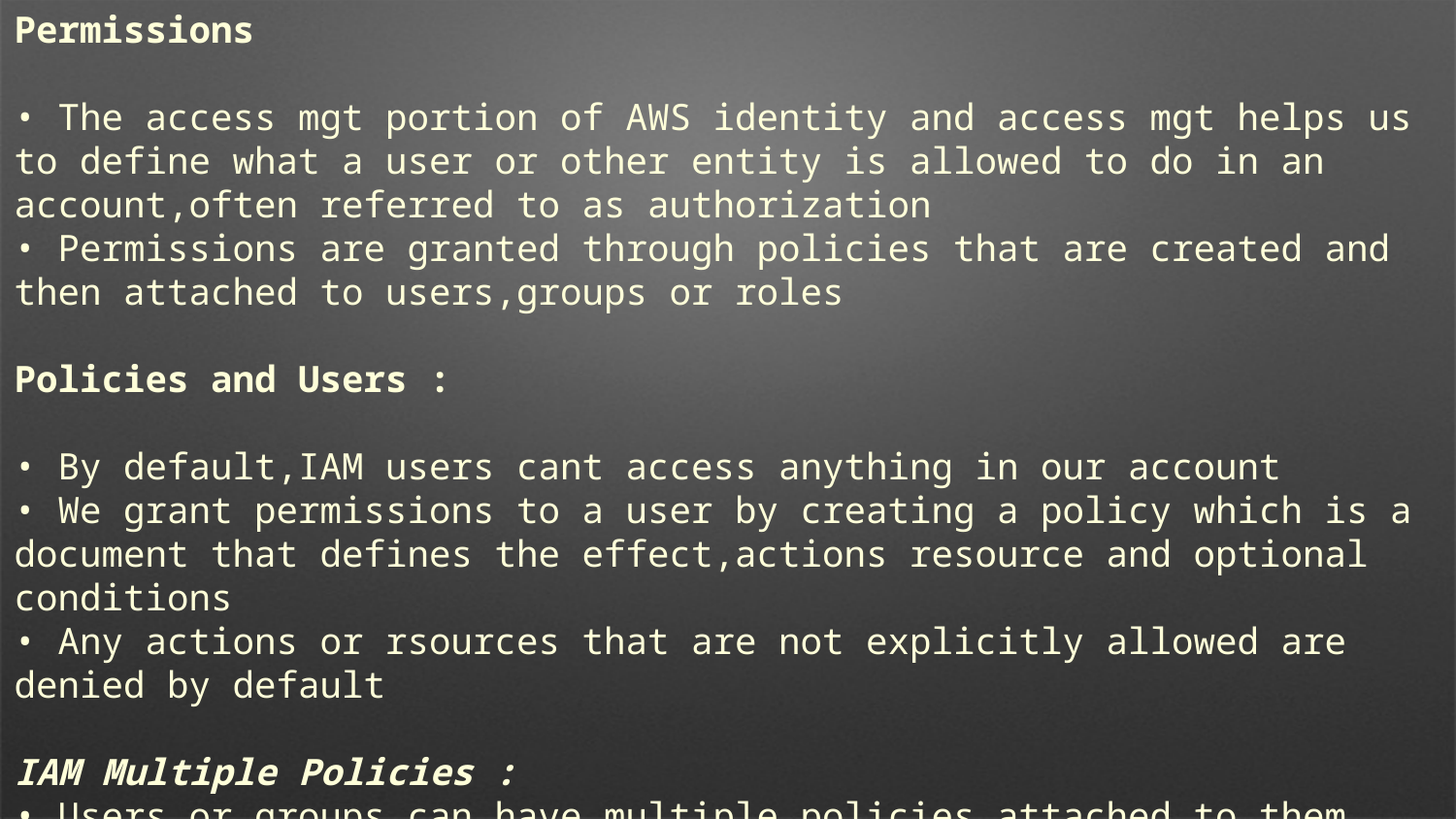

Permissions

• The access mgt portion of AWS identity and access mgt helps us to define what a user or other entity is allowed to do in an account,often referred to as authorization
• Permissions are granted through policies that are created and then attached to users,groups or roles

Policies and Users :

• By default,IAM users cant access anything in our account
• We grant permissions to a user by creating a policy which is a document that defines the effect,actions resource and optional conditions
• Any actions or rsources that are not explicitly allowed are denied by default

IAM Multiple Policies :
• Users or groups can have multiple policies attached to them that grant diff permissions
• in the case of multiple policies attached to a user(or a group),The users's permissions are calculated based on the combination of policies